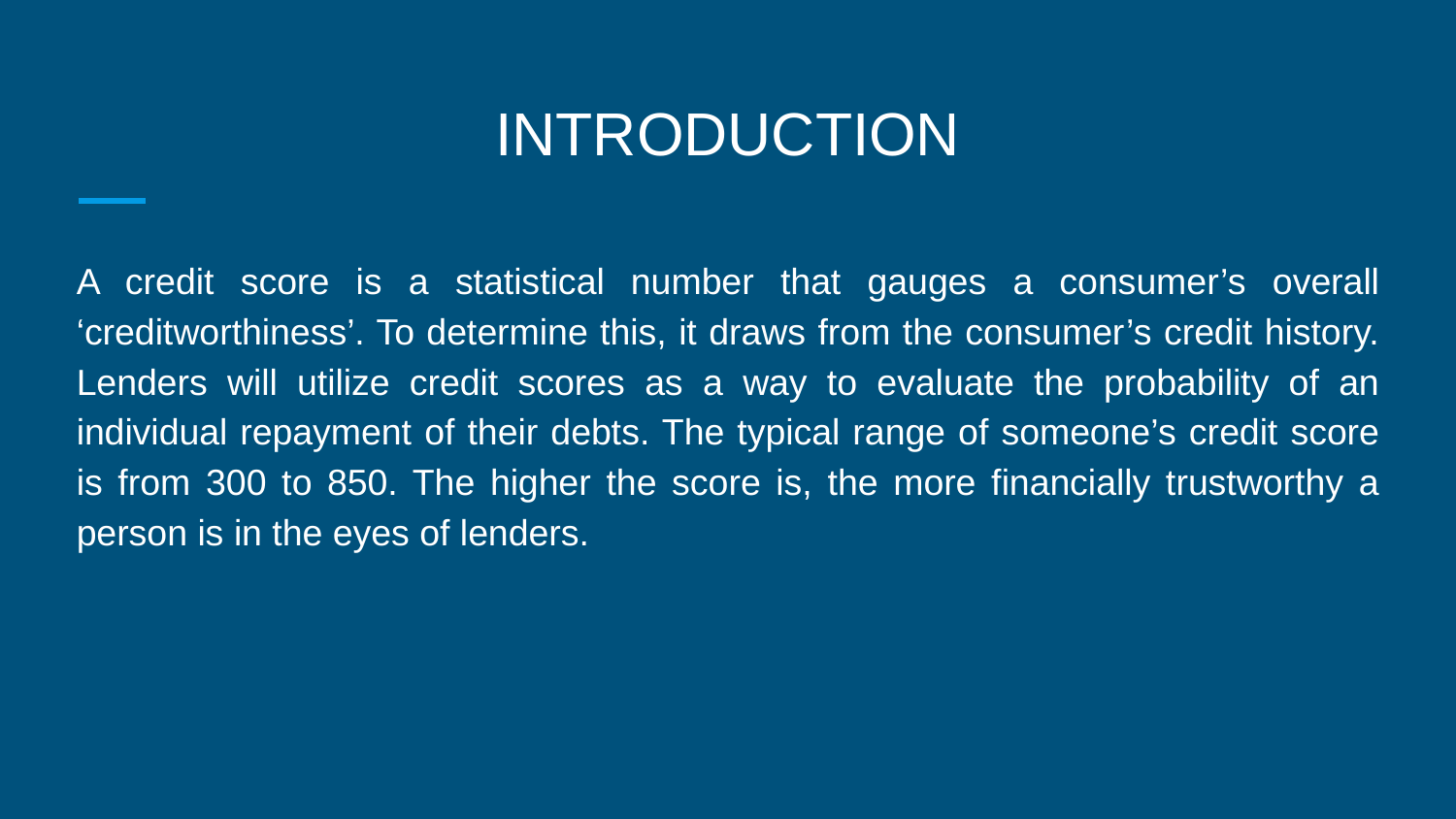

# INTRODUCTION
A credit score is a statistical number that gauges a consumer’s overall ‘creditworthiness’. To determine this, it draws from the consumer’s credit history. Lenders will utilize credit scores as a way to evaluate the probability of an individual repayment of their debts. The typical range of someone’s credit score is from 300 to 850. The higher the score is, the more financially trustworthy a person is in the eyes of lenders.